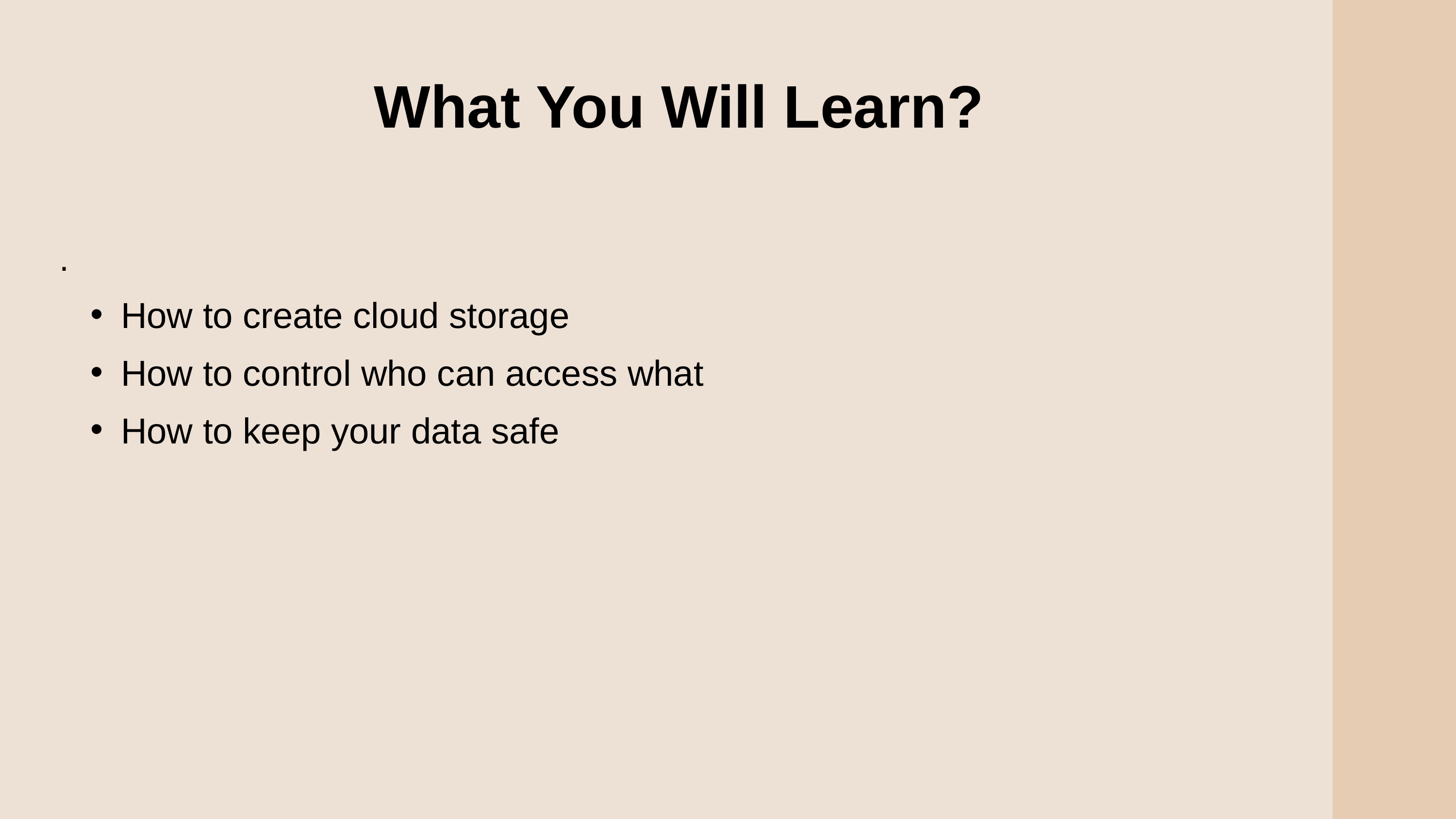

What You Will Learn?
.
How to create cloud storage
How to control who can access what
How to keep your data safe

2